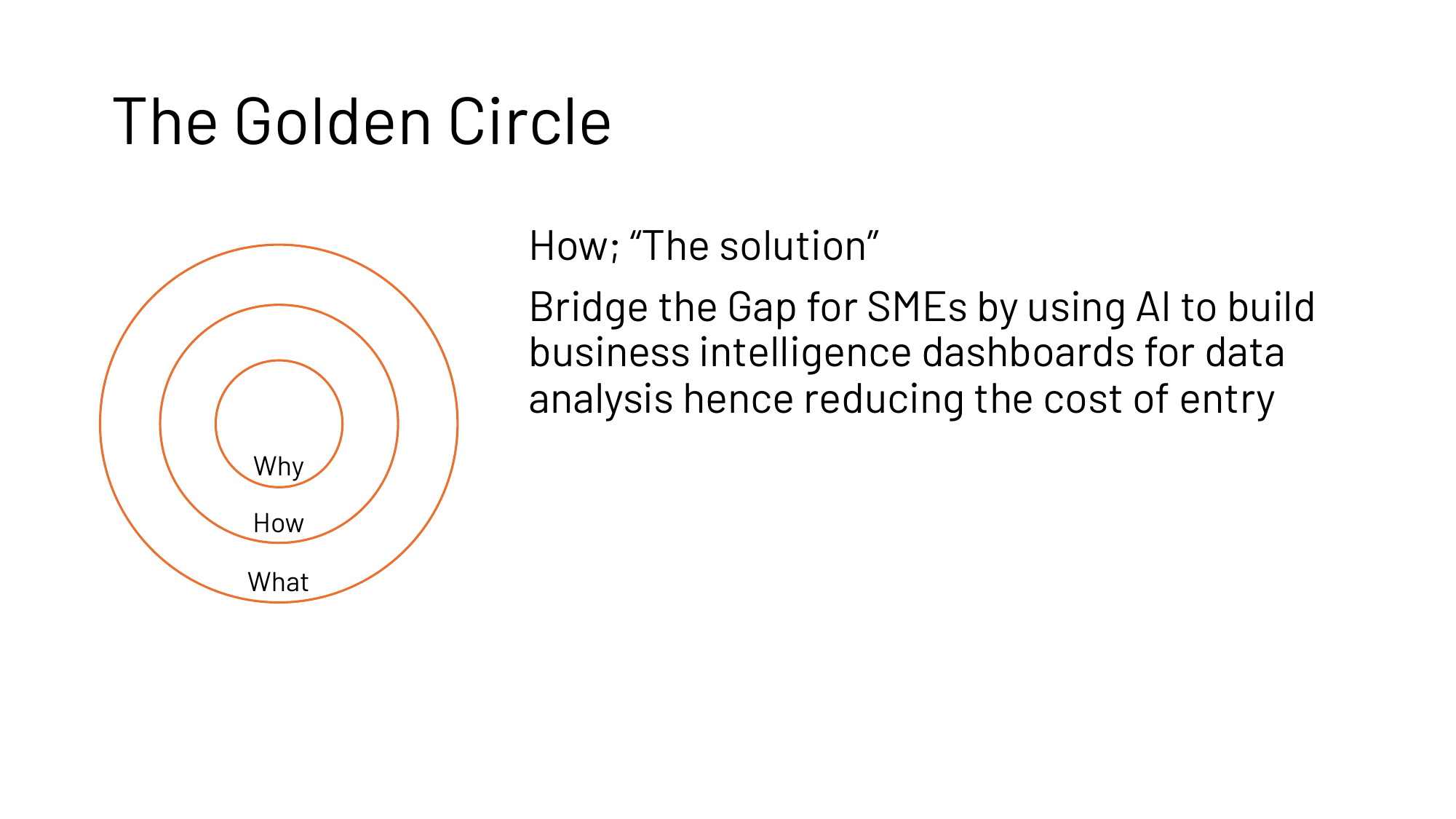

# The Golden Circle
How; “The solution”
Bridge the Gap for SMEs by using AI to build business intelligence dashboards for data analysis hence reducing the cost of entry

Why
How
What